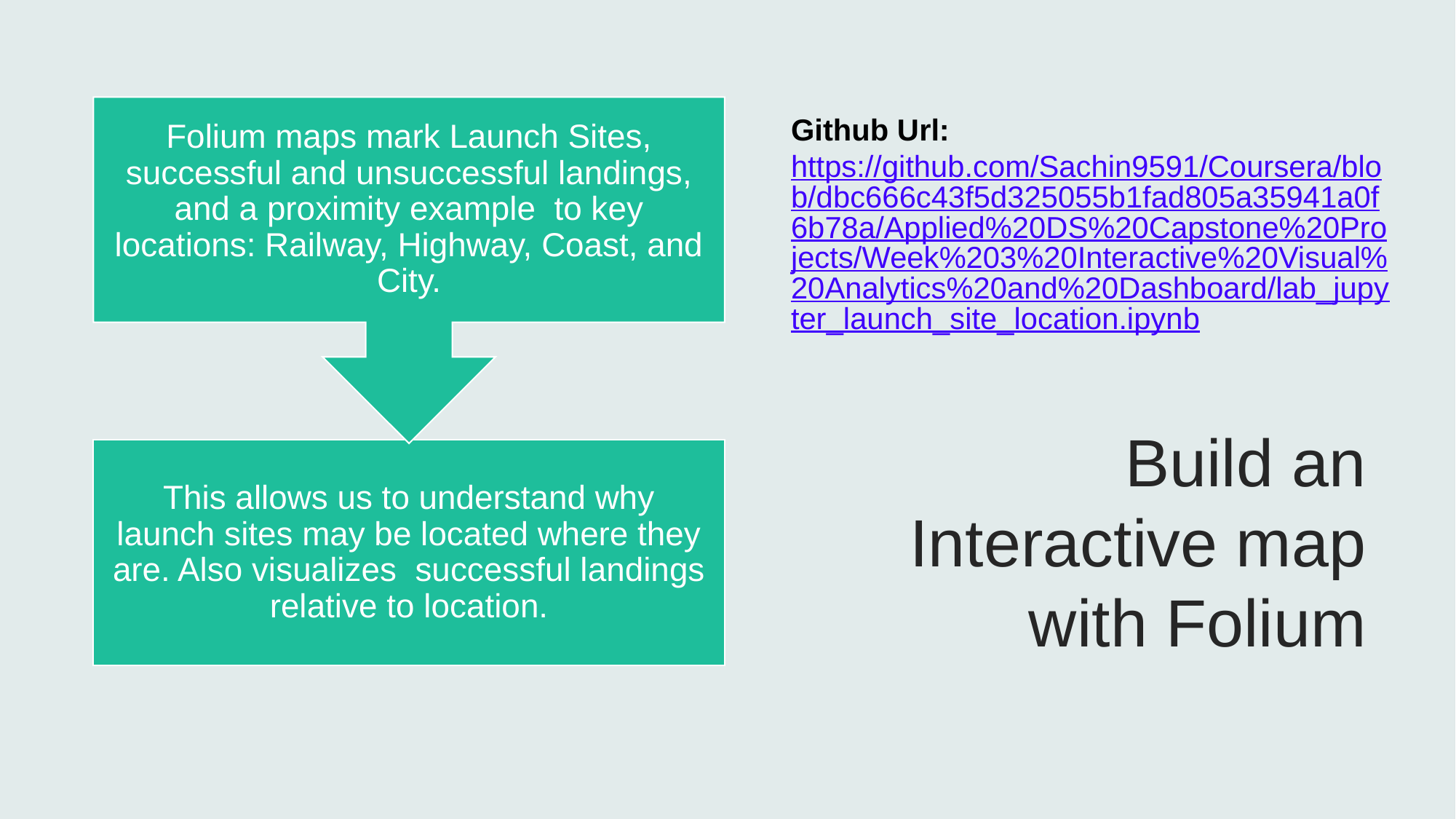

This allows us to understand why launch sites may be located where they are. Also visualizes  successful landings relative to location.
Folium maps mark Launch Sites, successful and unsuccessful landings, and a proximity example  to key locations: Railway, Highway, Coast, and City.
# Build an Interactive map with Folium
Github Url: https://github.com/Sachin9591/Coursera/blob/dbc666c43f5d325055b1fad805a35941a0f6b78a/Applied%20DS%20Capstone%20Projects/Week%203%20Interactive%20Visual%20Analytics%20and%20Dashboard/lab_jupyter_launch_site_location.ipynb